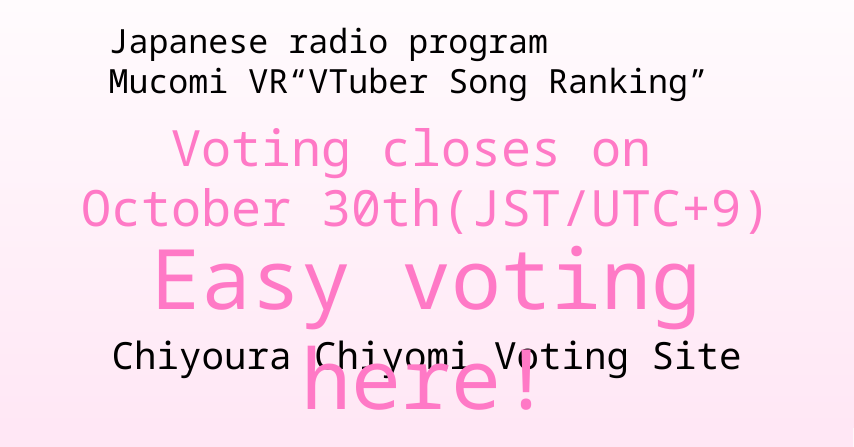

Japanese radio program
Mucomi VR“VTuber Song Ranking”
Voting closes on
October 30th(JST/UTC+9)
Easy voting here!
Chiyoura Chiyomi Voting Site